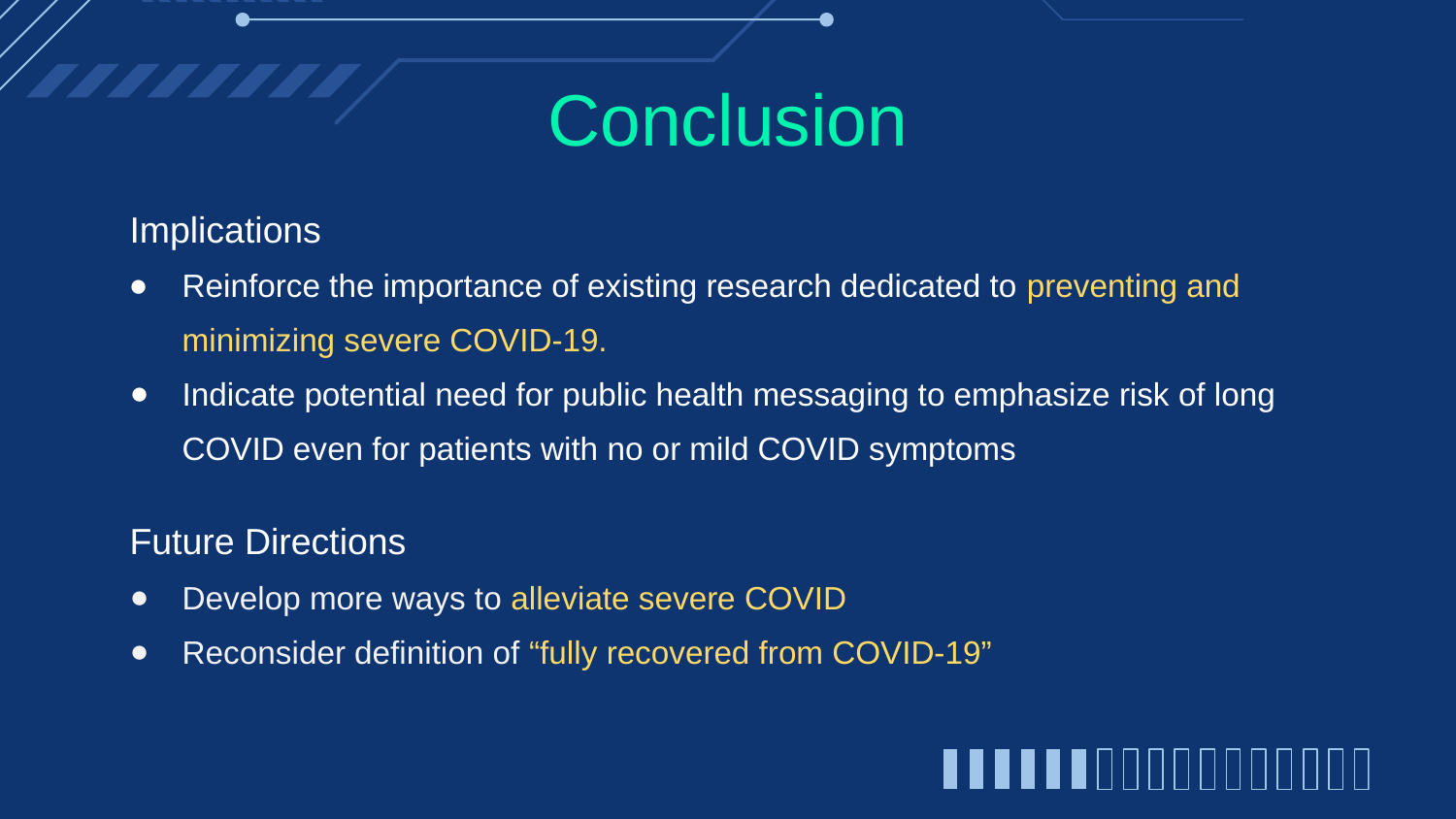

# Conclusion

  Implications
Reinforce the importance of existing research dedicated to preventing and minimizing severe COVID-19.
Indicate potential need for public health messaging to emphasize risk of long COVID even for patients with no or mild COVID symptoms

  Future Directions
Develop more ways to alleviate severe COVID
Reconsider definition of “fully recovered from COVID-19”